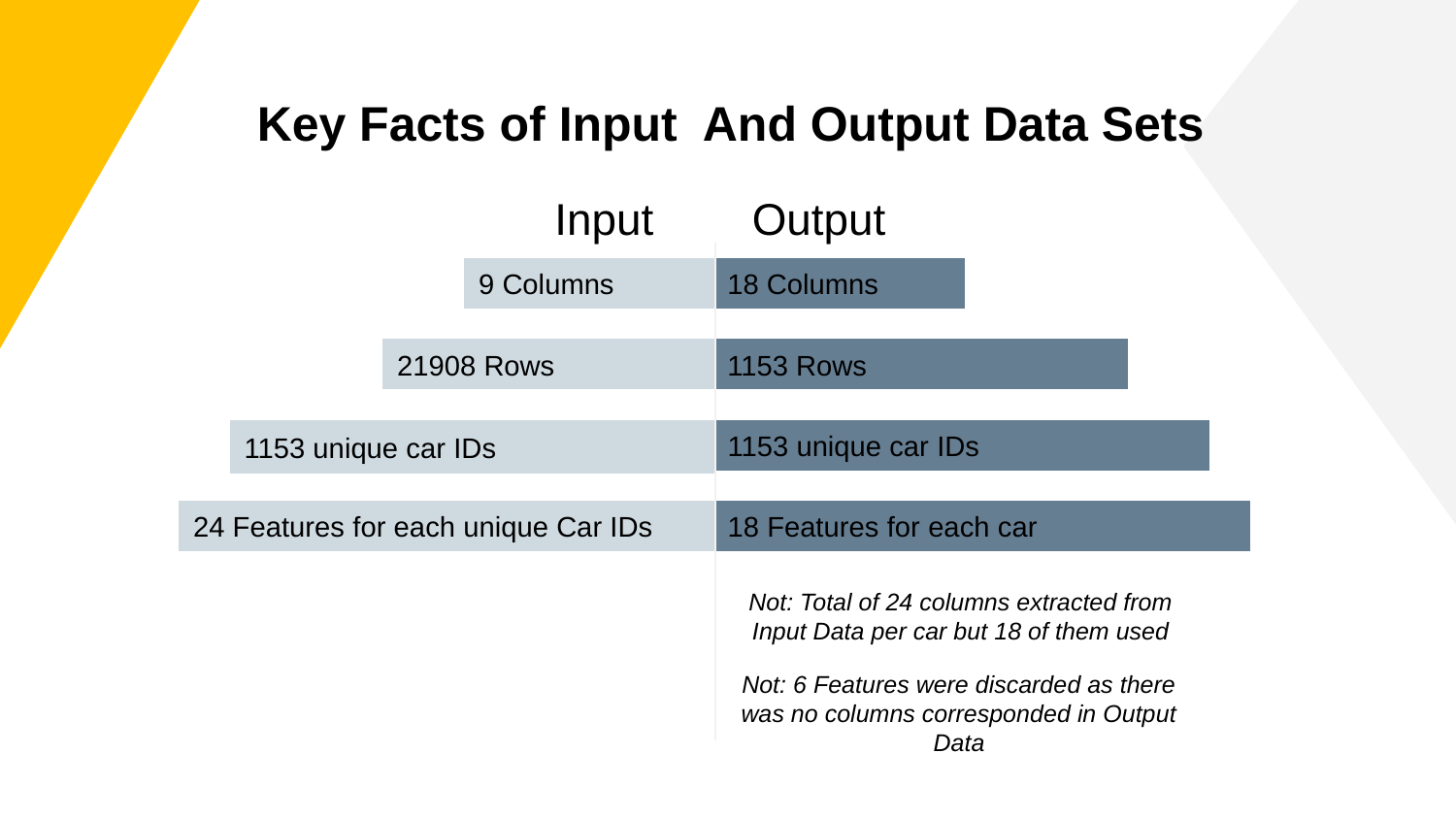

# Key Facts of Input  And Output Data Sets
Input
Output

9 Columns
21908 Rows
1153 unique car IDs
24 Features for each unique Car IDs
18 Columns
1153 Rows
1153 unique car IDs
18 Features for each car
Not: Total of 24 columns extracted from Input Data per car but 18 of them used
Not: 6 Features were discarded as there was no columns corresponded in Output Data